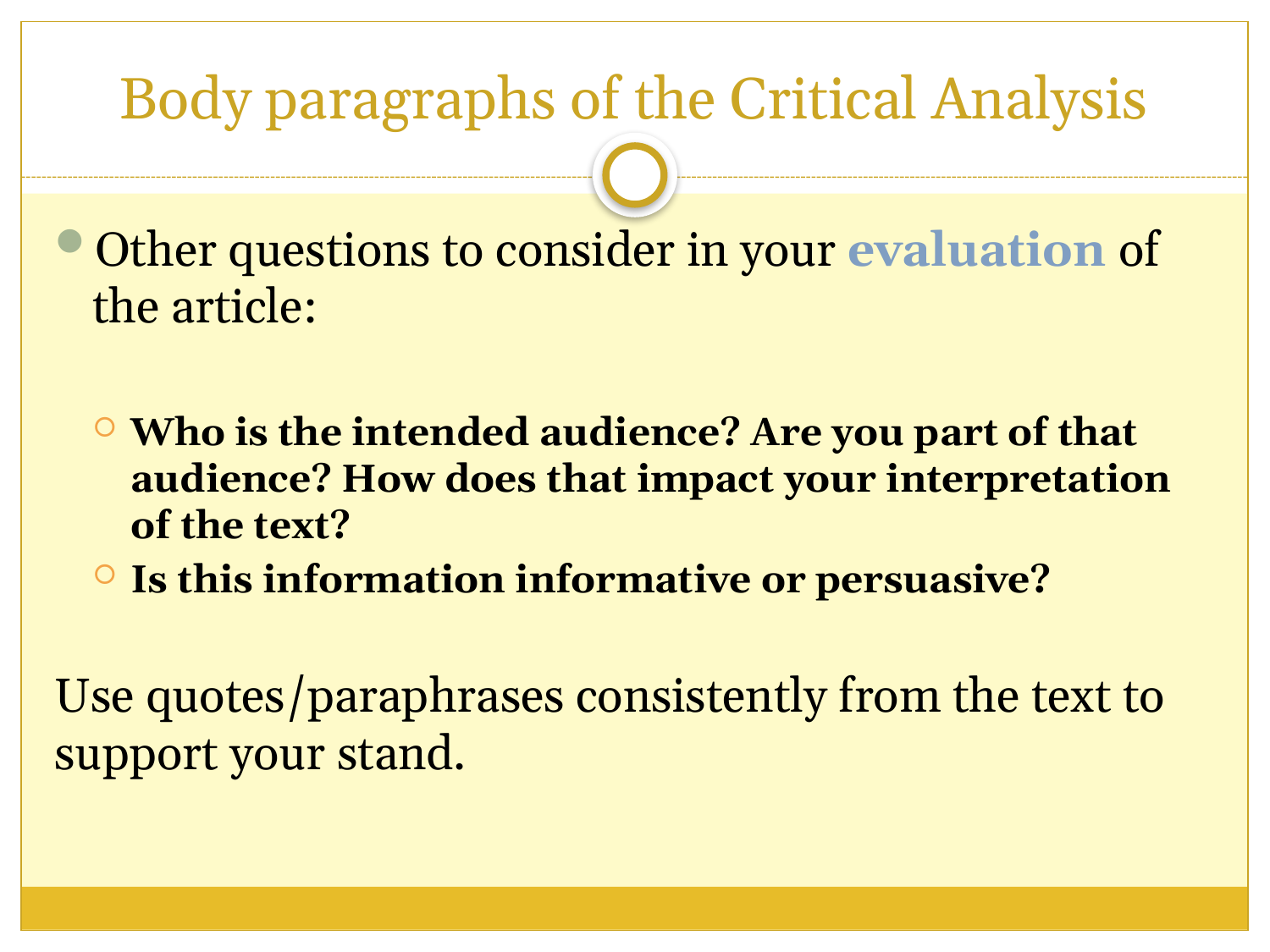

# Body paragraphs of the Critical Analysis
Other questions to consider in your evaluation of the article:

Who is the intended audience? Are you part of that audience? How does that impact your interpretation of the text?
Is this information informative or persuasive?

Use quotes/paraphrases consistently from the text to support your stand.